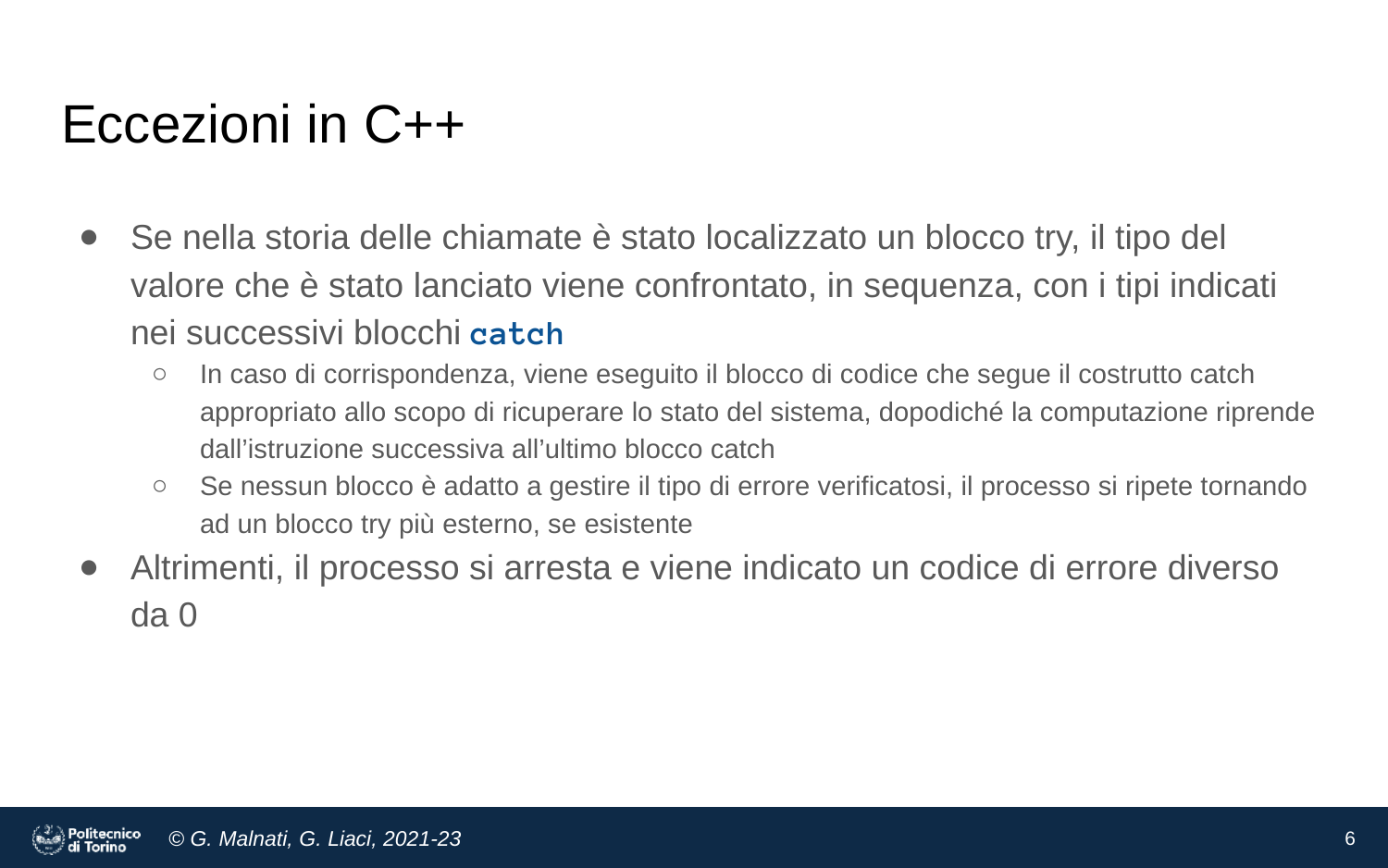

# Eccezioni in C++
Se nella storia delle chiamate è stato localizzato un blocco try, il tipo del valore che è stato lanciato viene confrontato, in sequenza, con i tipi indicati nei successivi blocchi catch
In caso di corrispondenza, viene eseguito il blocco di codice che segue il costrutto catch appropriato allo scopo di ricuperare lo stato del sistema, dopodiché la computazione riprende dall’istruzione successiva all’ultimo blocco catch
Se nessun blocco è adatto a gestire il tipo di errore verificatosi, il processo si ripete tornando ad un blocco try più esterno, se esistente
Altrimenti, il processo si arresta e viene indicato un codice di errore diverso da 0

6